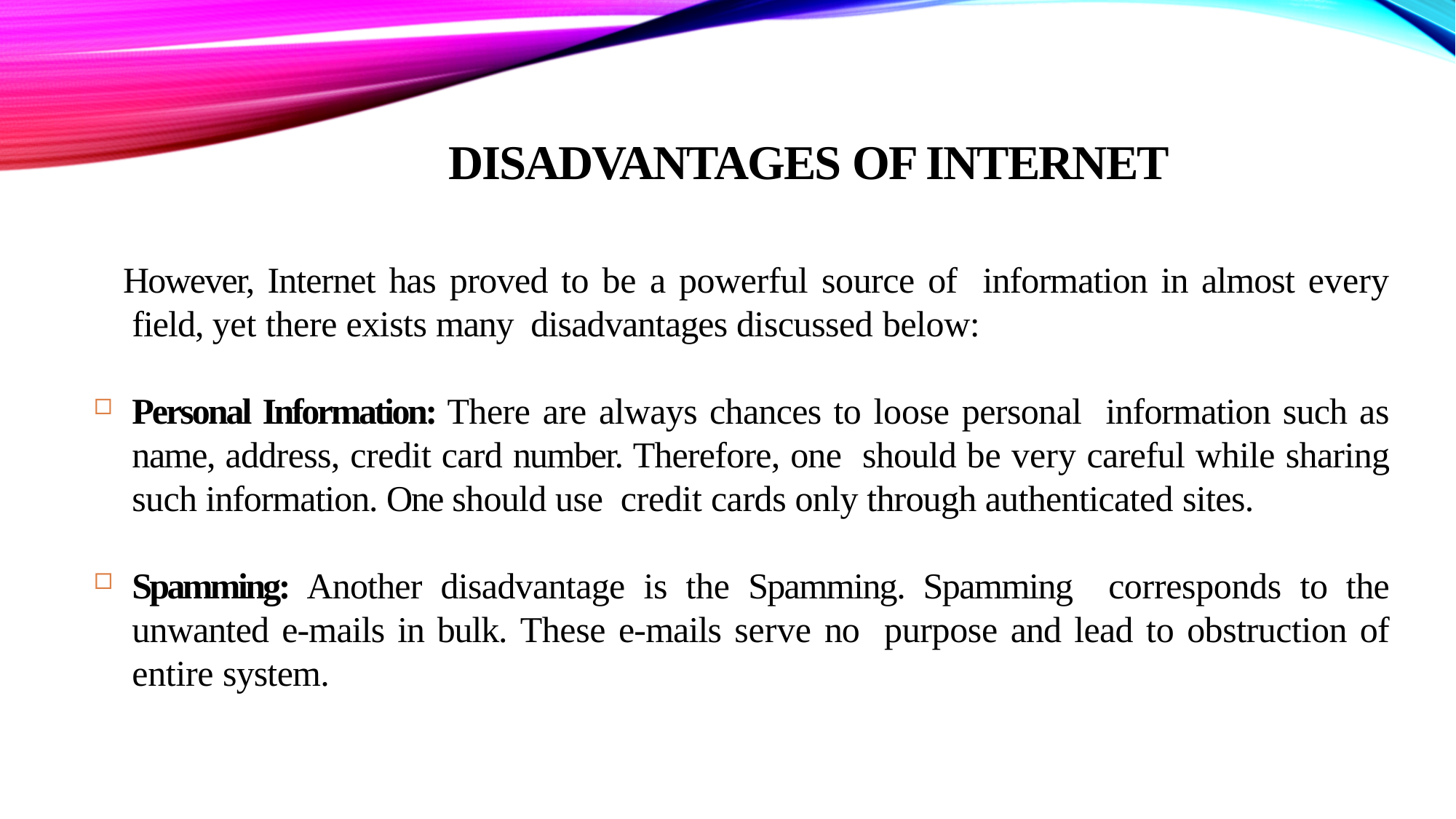

# Disadvantages OF INTERNET
However, Internet has proved to be a powerful source of  information in almost every field, yet there exists many  disadvantages discussed below:

Personal Information: There are always chances to loose personal  information such as name, address, credit card number. Therefore, one  should be very careful while sharing such information. One should use  credit cards only through authenticated sites.

Spamming: Another disadvantage is the Spamming. Spamming  corresponds to the unwanted e-mails in bulk. These e-mails serve no  purpose and lead to obstruction of entire system.